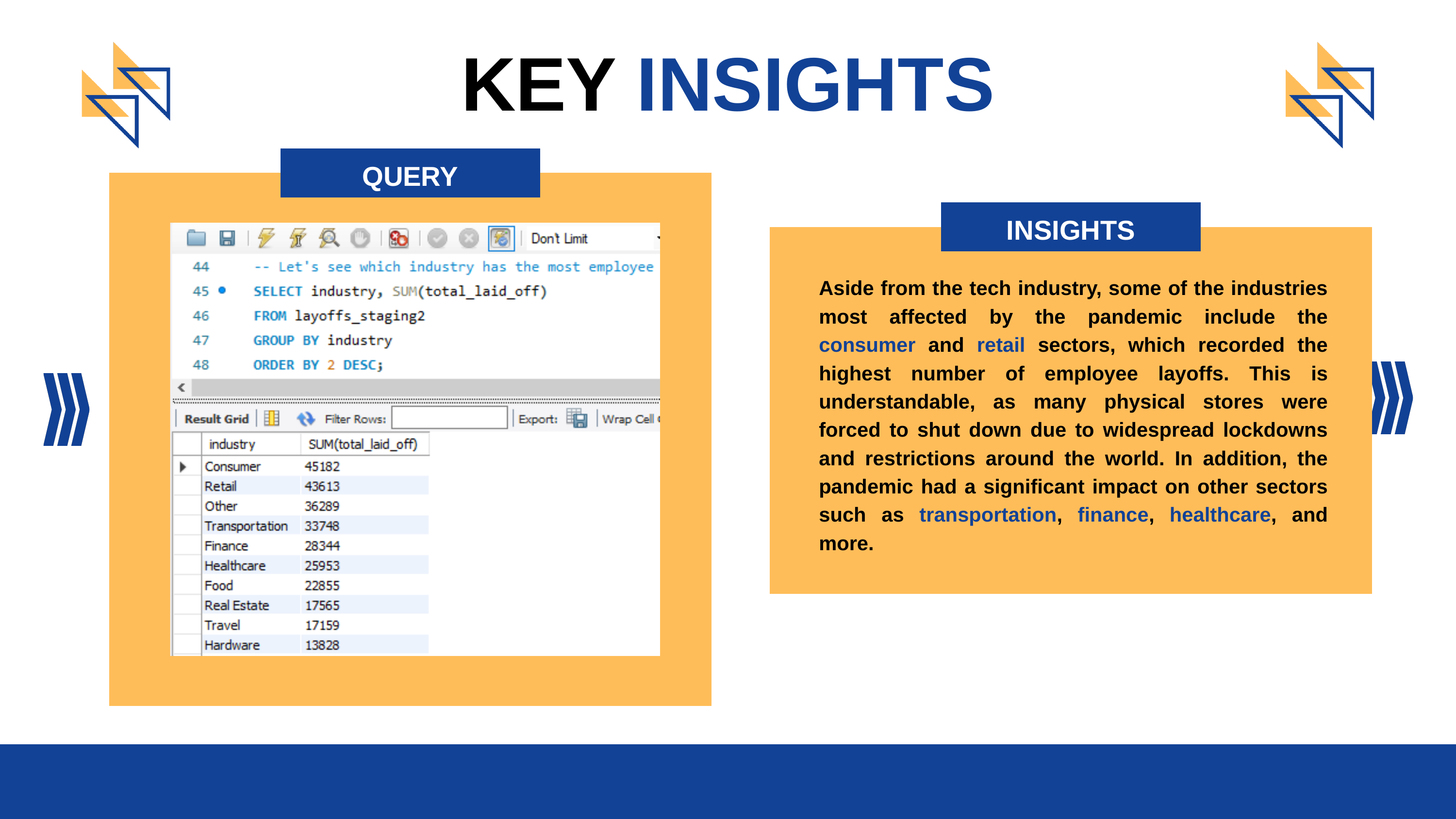

KEY INSIGHTS

QUERY

INSIGHTS

Aside from the tech industry, some of the industries most affected by the pandemic include the consumer and retail sectors, which recorded the highest number of employee layoffs. This is understandable, as many physical stores were forced to shut down due to widespread lockdowns and restrictions around the world. In addition, the pandemic had a significant impact on other sectors such as transportation, finance, healthcare, and more.